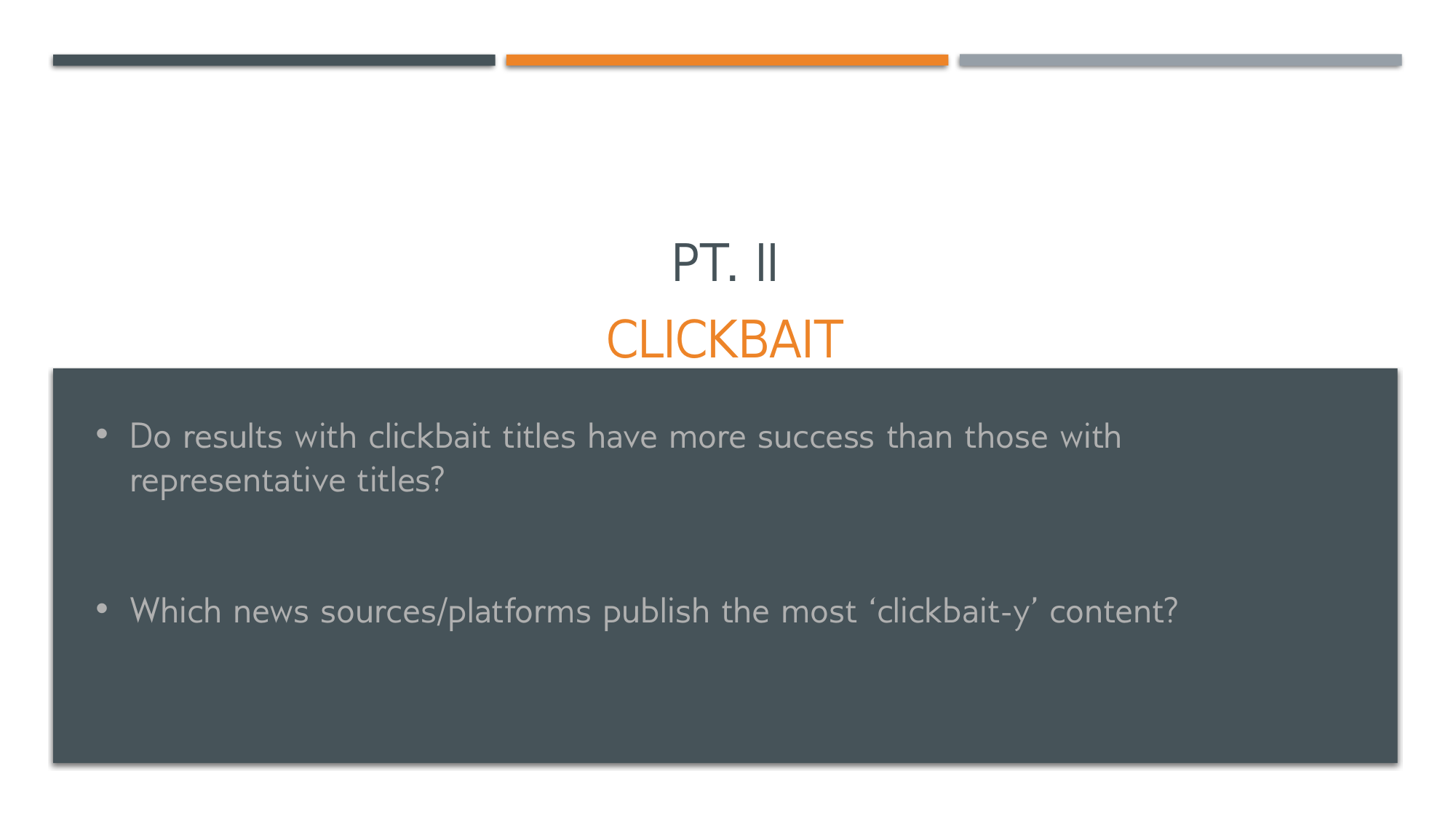

# Pt. II
Clickbait
Do results with clickbait titles have more success than those with representative titles?

Which news sources/platforms publish the most ‘clickbait-y’ content?